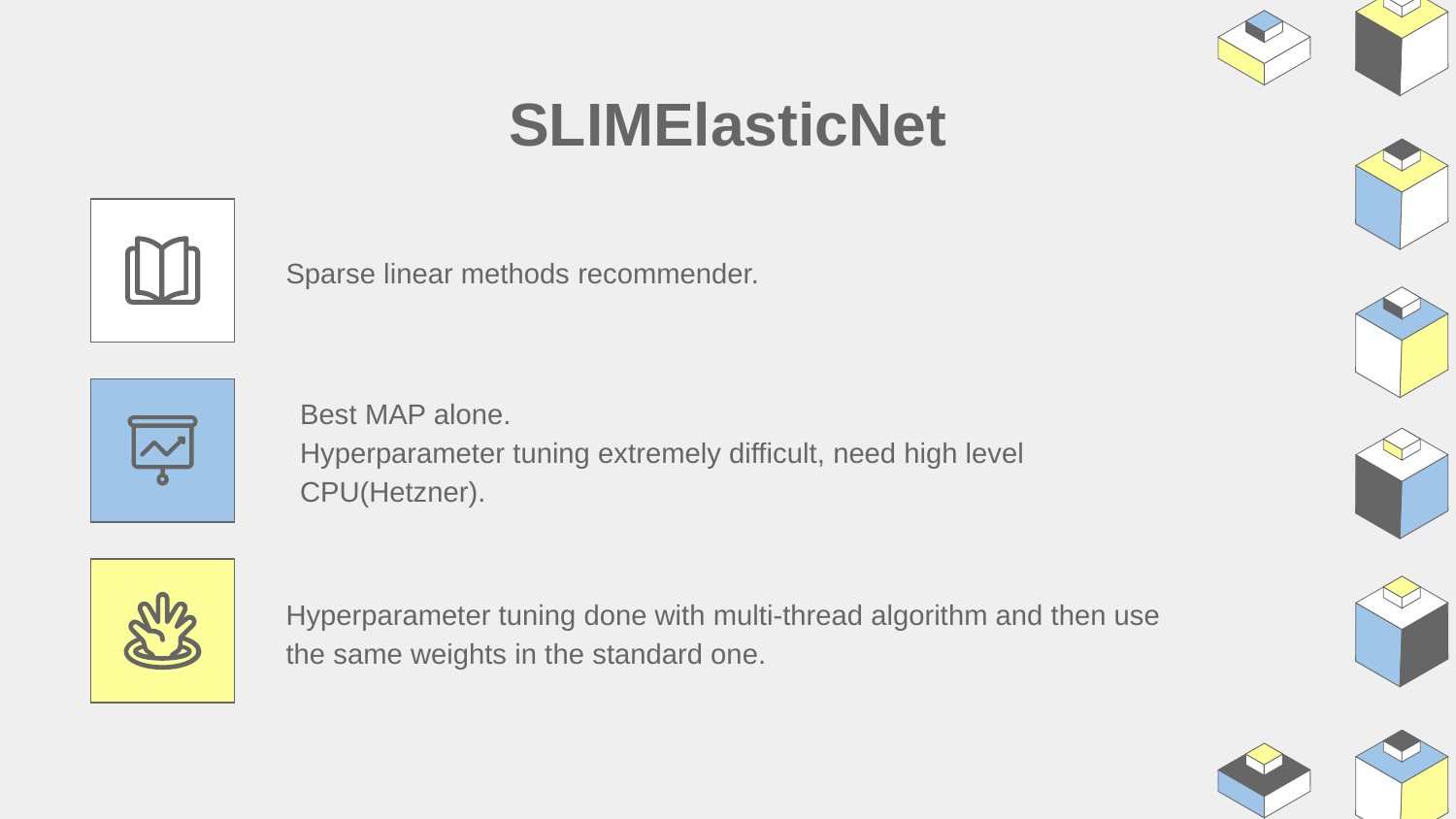

# SLIMElasticNet

Sparse linear methods recommender.

Best MAP alone.
Hyperparameter tuning extremely difficult, need high level CPU(Hetzner).

Hyperparameter tuning done with multi-thread algorithm and then use the same weights in the standard one.